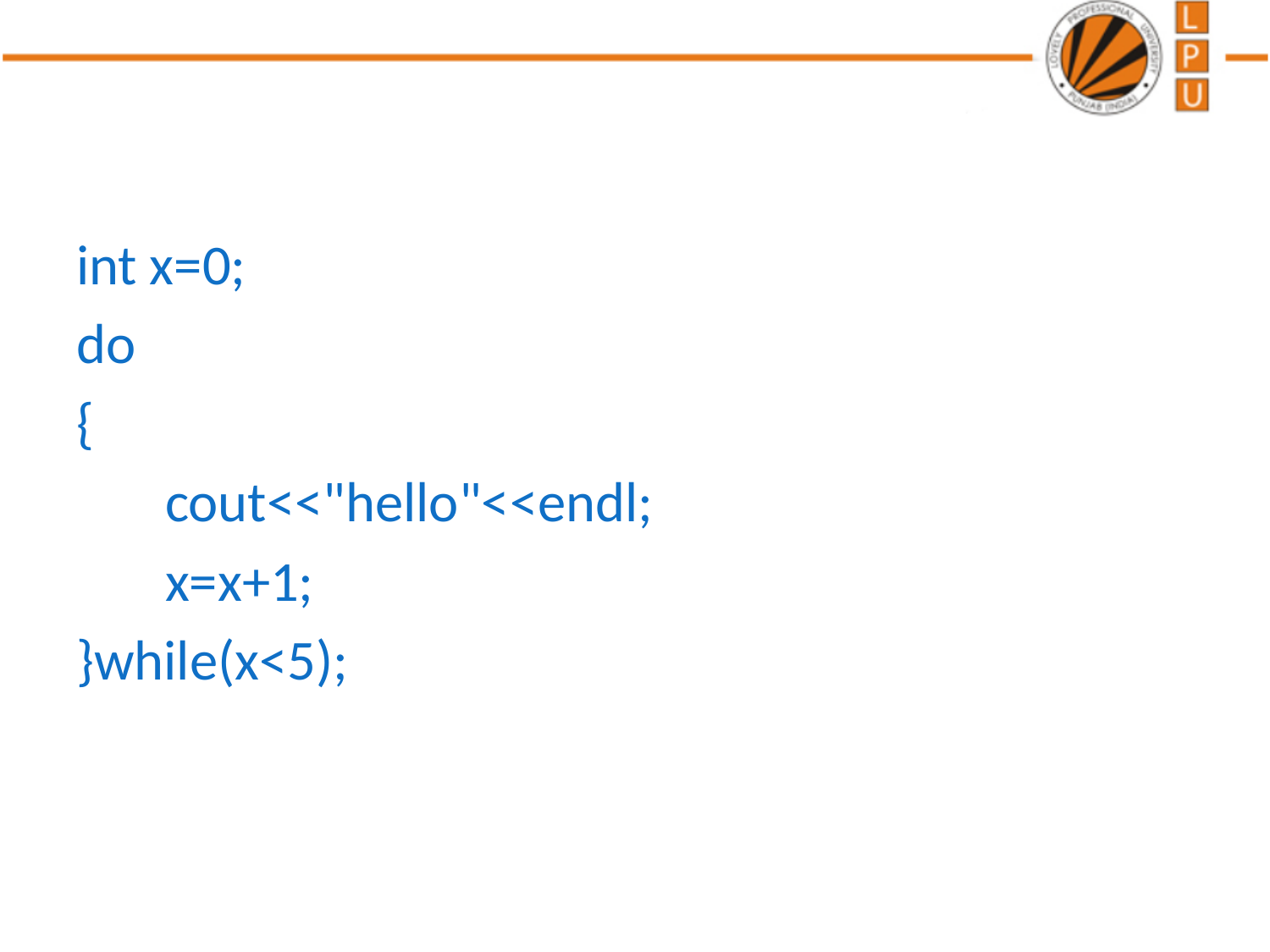

#
int x=0;
do
{
       cout<<"hello"<<endl;
       x=x+1;
}while(x<5);